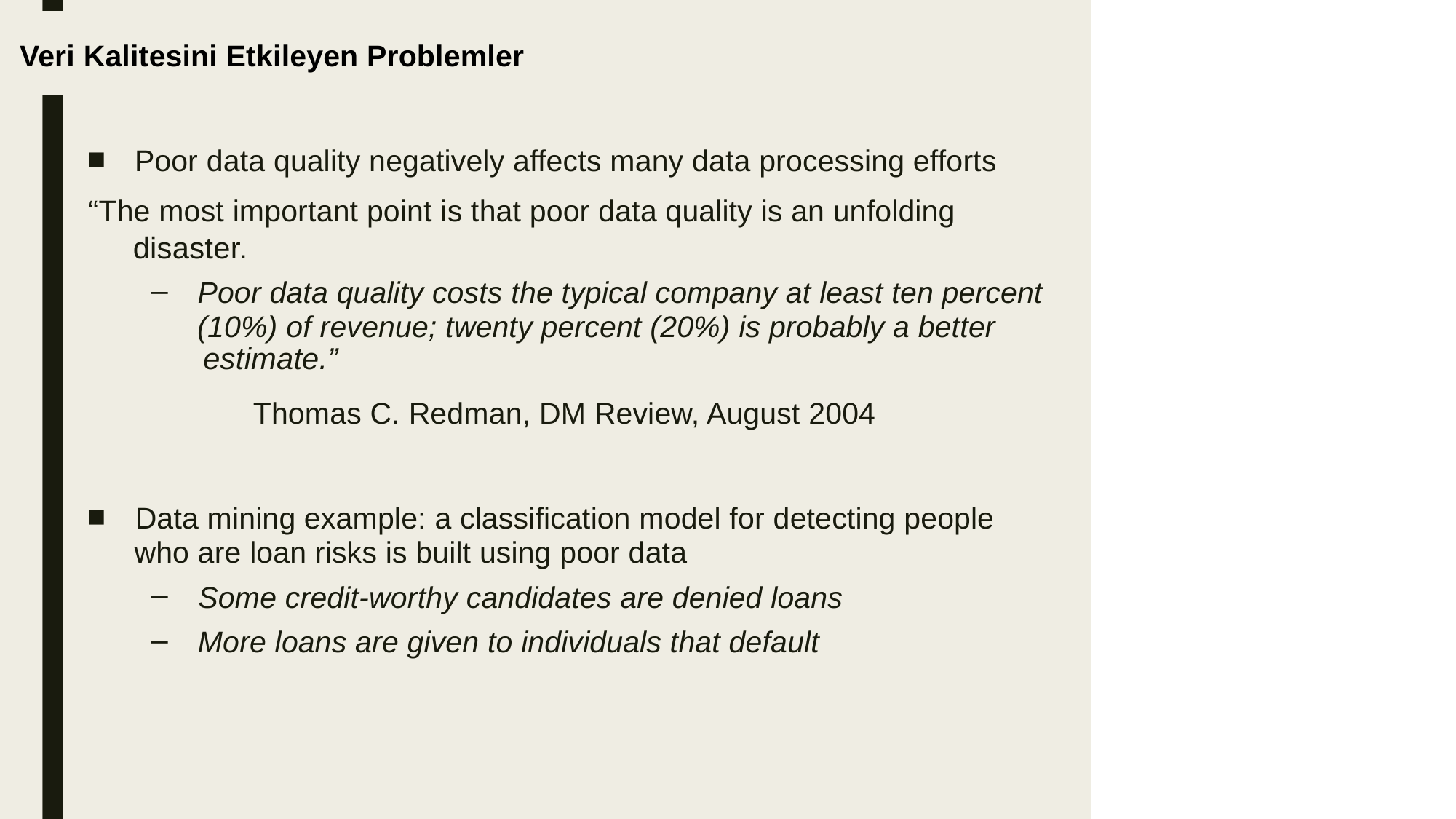

Veri Kalitesini Etkileyen Problemler
■
Poor data quality negatively affects many data processing efforts
“The most important point is that poor data quality is an unfolding
disaster.
–
Poor data quality costs the typical company at least ten percent
(10%) of revenue; twenty percent (20%) is probably a better
estimate.”
Thomas C. Redman, DM Review, August 2004
■
Data mining example: a classification model for detecting people
who are loan risks is built using poor data
–
Some credit-worthy candidates are denied loans
–
More loans are given to individuals that default